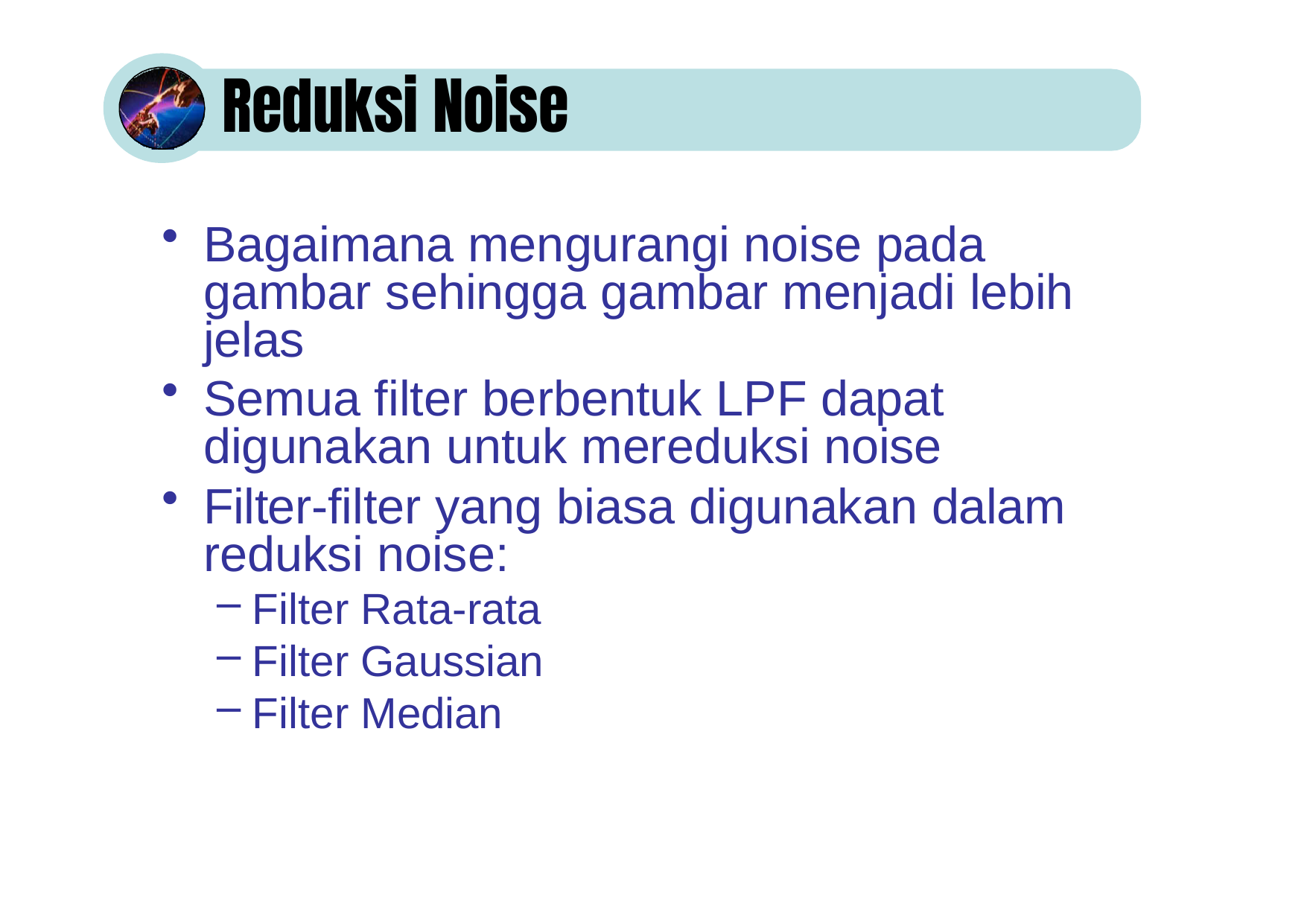

# Reduksi Noise
Bagaimana mengurangi noise pada gambar sehingga gambar menjadi lebih jelas
Semua filter berbentuk LPF dapat digunakan untuk mereduksi noise
Filter-filter yang biasa digunakan dalam reduksi noise:
Filter Rata-rata
Filter Gaussian
Filter Median